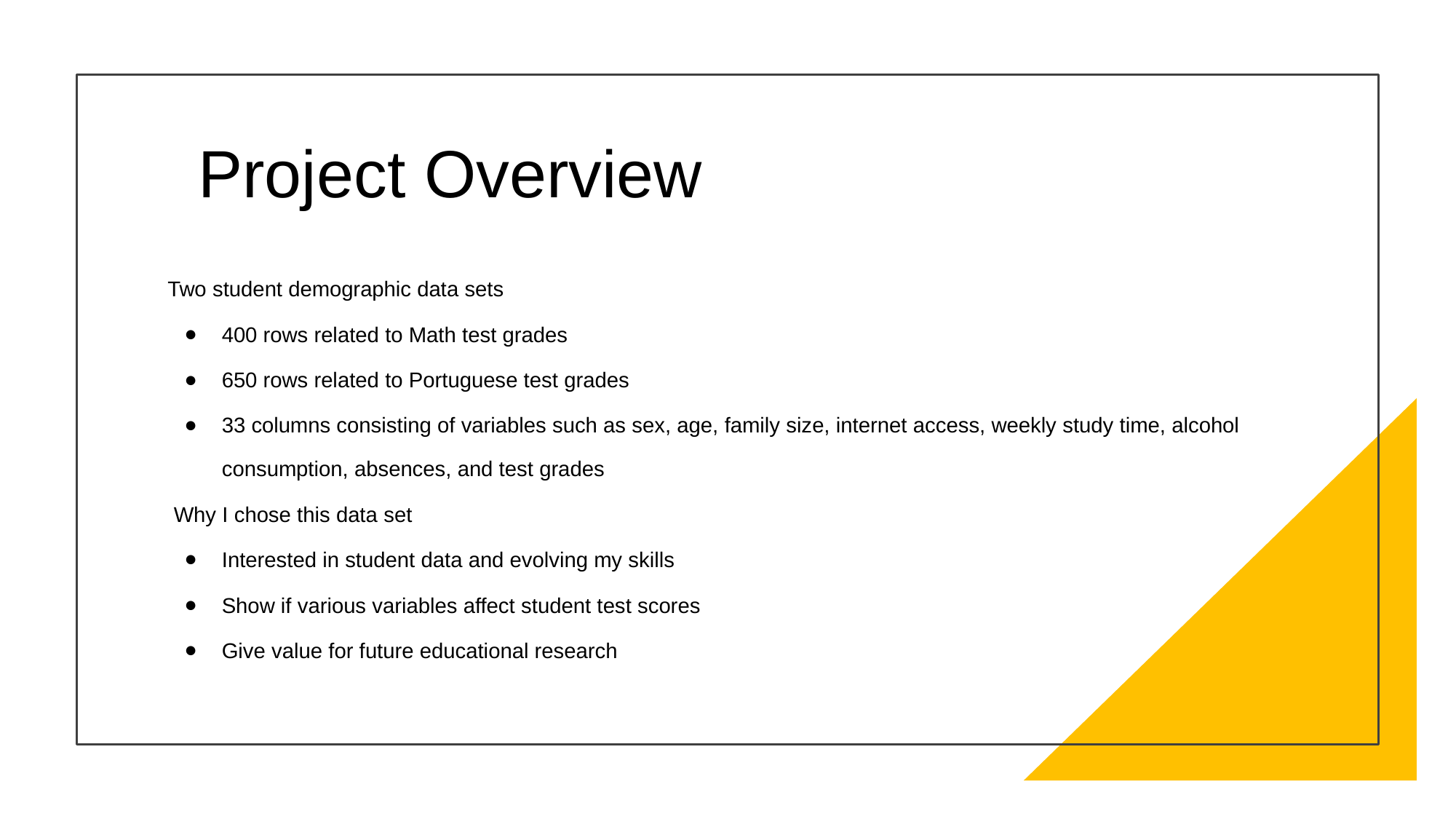

# Project Overview
       Two student demographic data sets
400 rows related to Math test grades
650 rows related to Portuguese test grades
33 columns consisting of variables such as sex, age, family size, internet access, weekly study time, alcohol consumption, absences, and test grades
Why I chose this data set
Interested in student data and evolving my skills
Show if various variables affect student test scores
Give value for future educational research